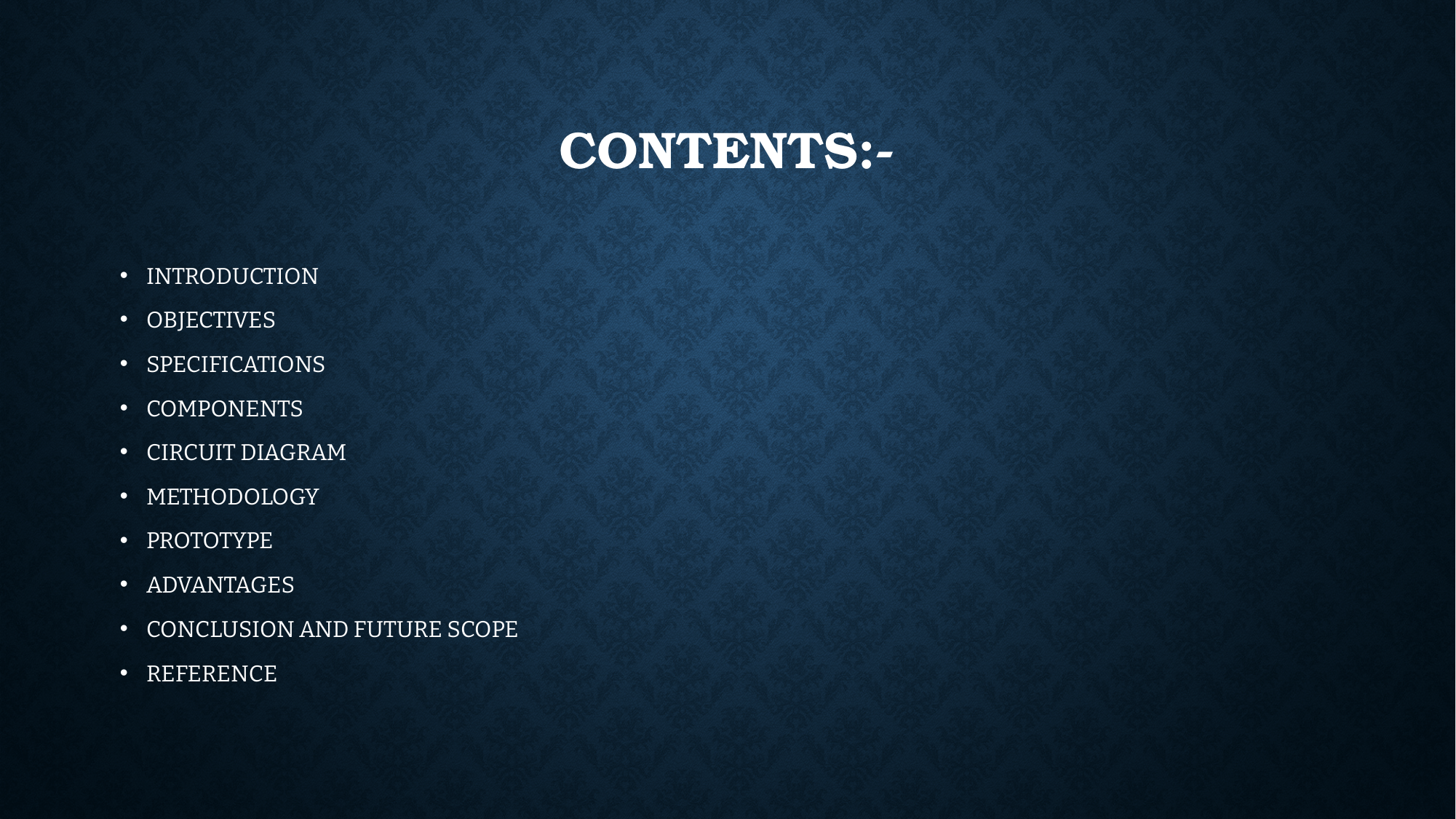

# CONTENTS:-
INTRODUCTION
OBJECTIVES
SPECIFICATIONS
COMPONENTS
CIRCUIT DIAGRAM
METHODOLOGY
PROTOTYPE
ADVANTAGES
CONCLUSION AND FUTURE SCOPE
REFERENCE